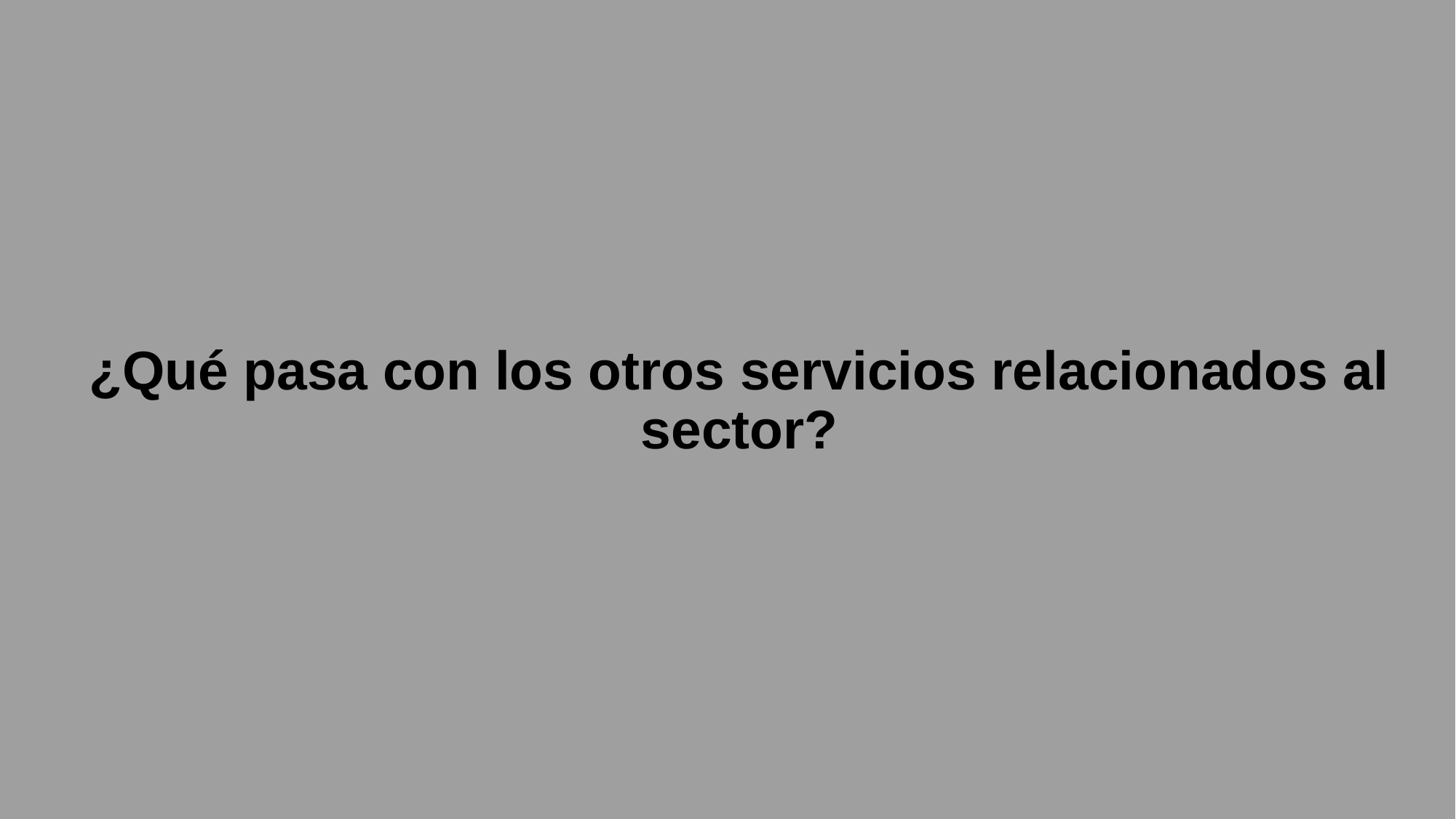

¿Qué pasa con los otros servicios relacionados al sector?